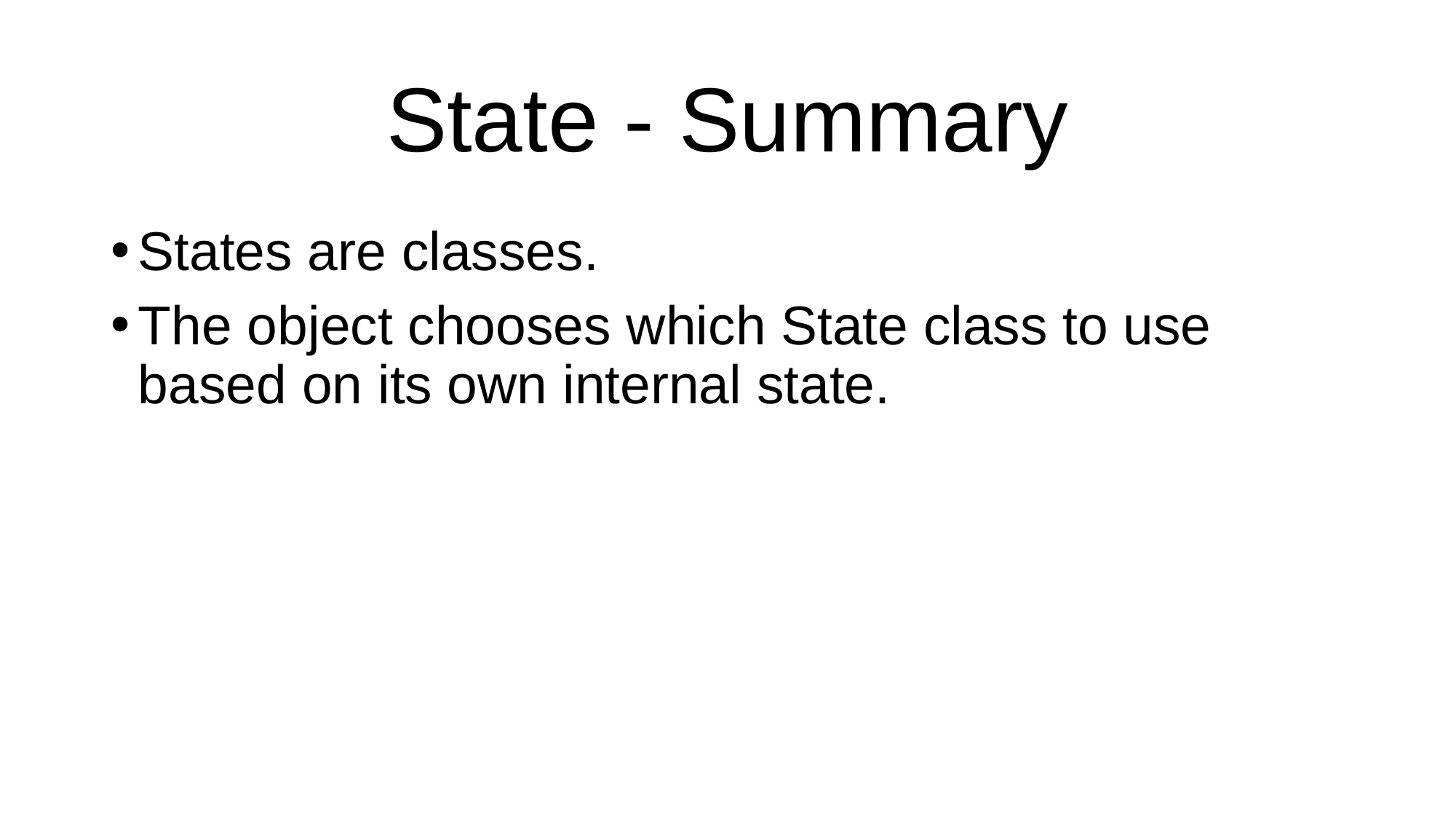

# State - Summary
States are classes.
The object chooses which State class to use based on its own internal state.